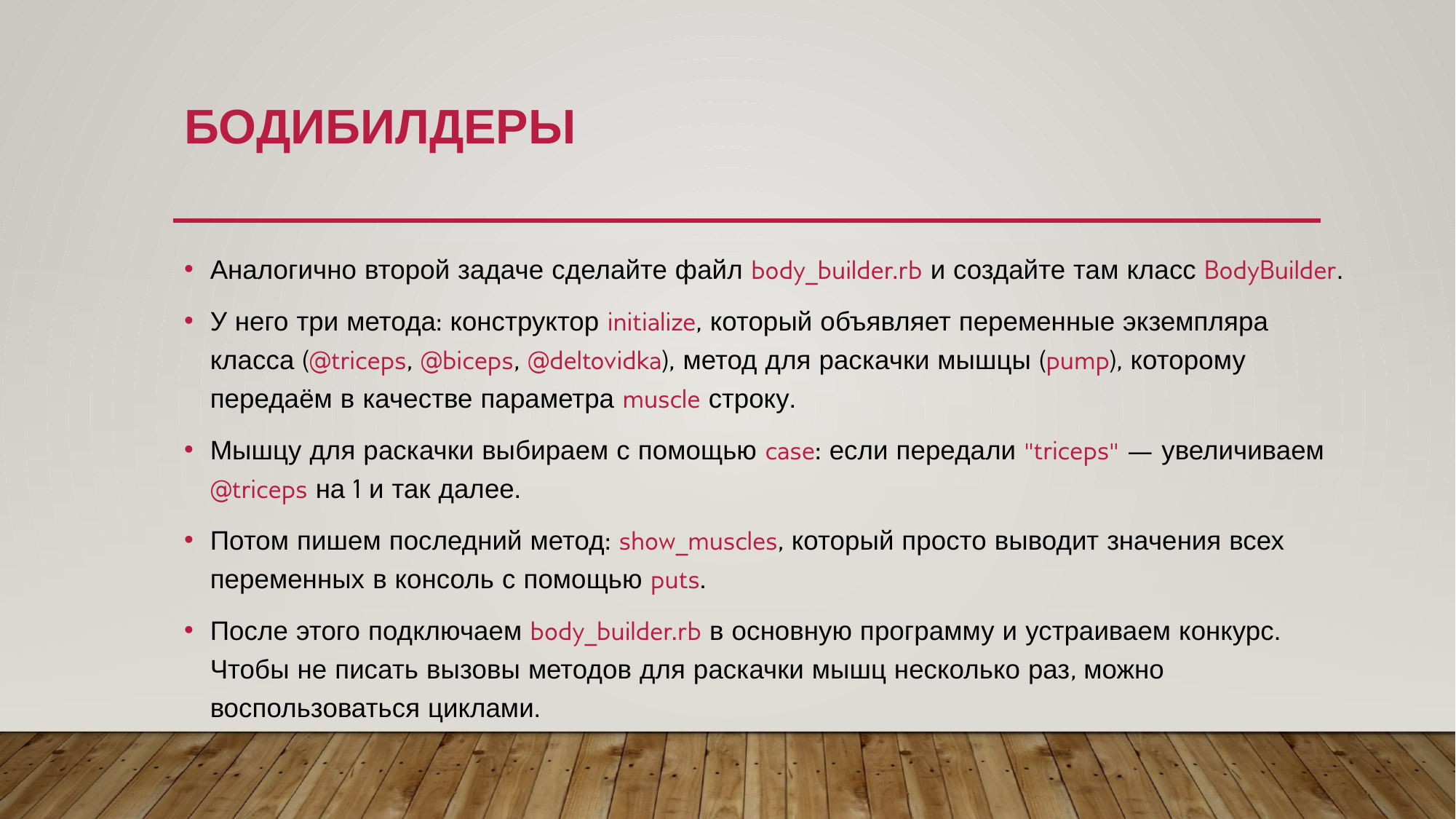

# бодибилдеры
Аналогично второй задаче сделайте файл body_builder.rb и создайте там класс BodyBuilder.
У него три метода: конструктор initialize, который объявляет переменные экземпляра класса (@triceps, @biceps, @deltovidka), метод для раскачки мышцы (pump), которому передаём в качестве параметра muscle строку.
Мышцу для раскачки выбираем с помощью case: если передали "triceps" — увеличиваем @triceps на 1 и так далее.
Потом пишем последний метод: show_muscles, который просто выводит значения всех переменных в консоль с помощью puts.
После этого подключаем body_builder.rb в основную программу и устраиваем конкурс. Чтобы не писать вызовы методов для раскачки мышц несколько раз, можно воспользоваться циклами.